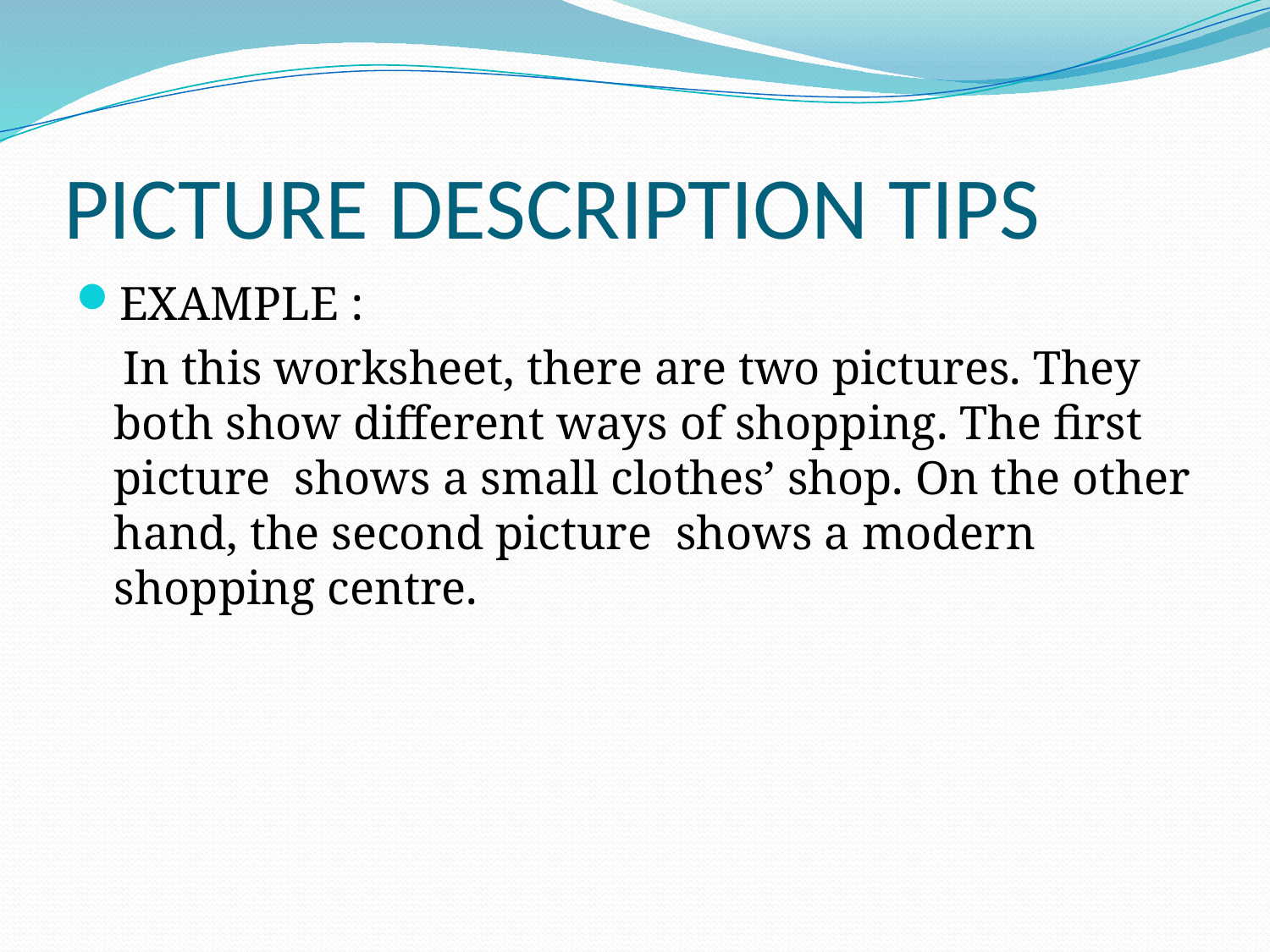

# PICTURE DESCRIPTION TIPS
EXAMPLE :
    In this worksheet, there are two pictures. They both show different ways of shopping. The first picture  shows a small clothes’ shop. On the other hand, the second picture  shows a modern shopping centre.